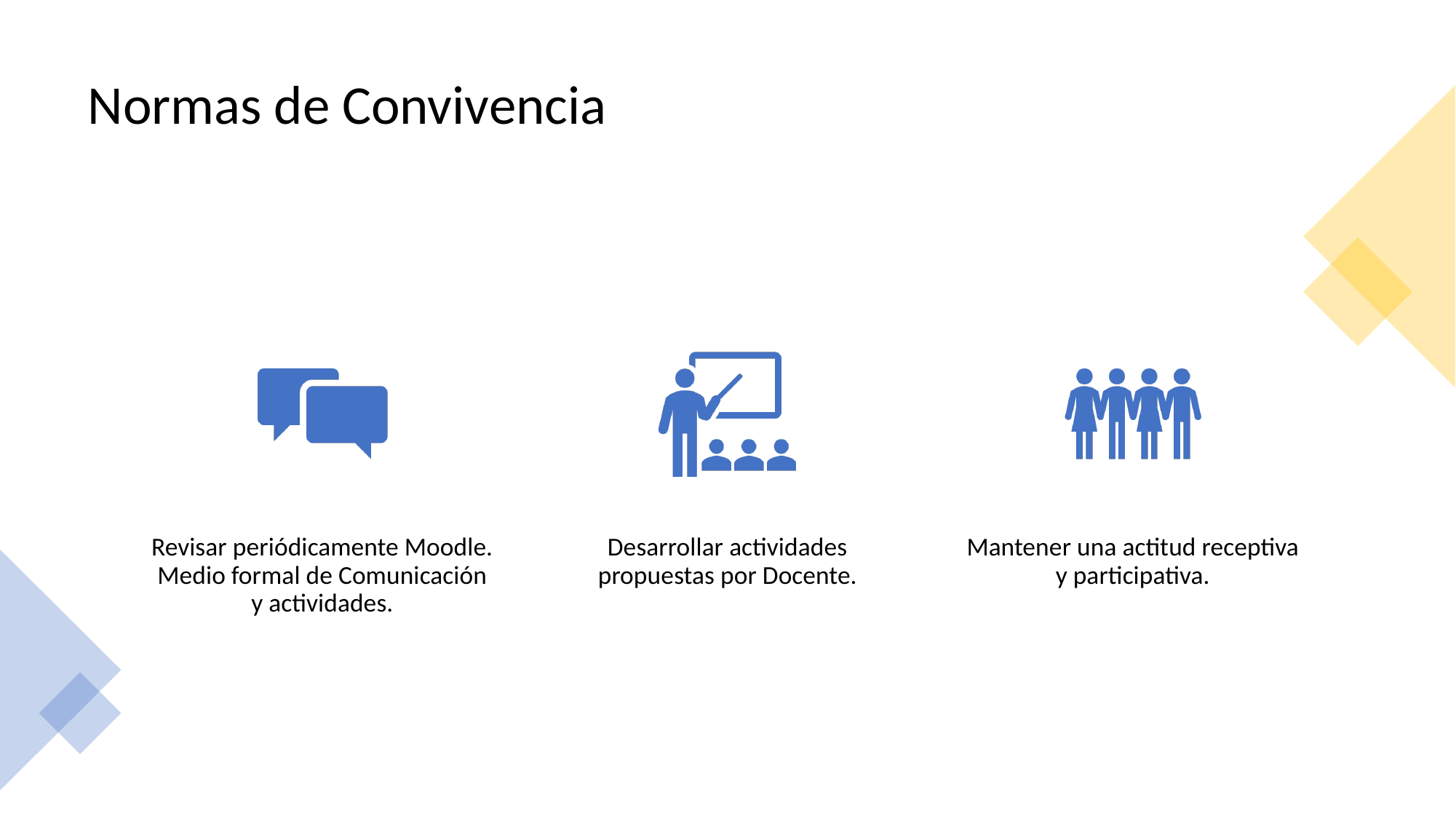

# Normas de Convivencia

Revisar periódicamente Moodle. Medio formal de Comunicación y actividades.
Desarrollar actividades propuestas por Docente.
Mantener una actitud receptiva y participativa.